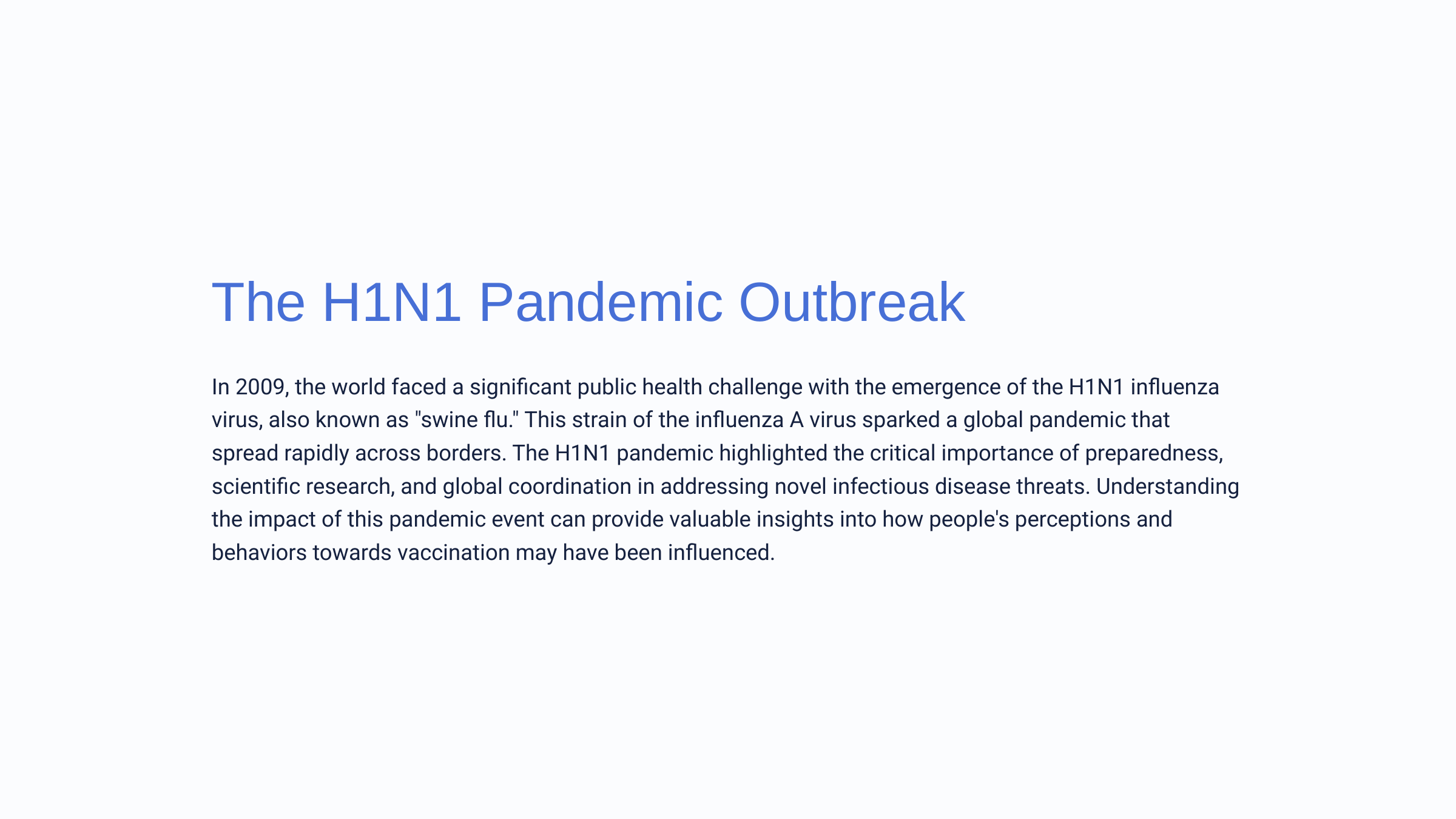

The H1N1 Pandemic Outbreak
In 2009, the world faced a significant public health challenge with the emergence of the H1N1 influenza virus, also known as "swine flu." This strain of the influenza A virus sparked a global pandemic that spread rapidly across borders. The H1N1 pandemic highlighted the critical importance of preparedness, scientific research, and global coordination in addressing novel infectious disease threats. Understanding the impact of this pandemic event can provide valuable insights into how people's perceptions and behaviors towards vaccination may have been influenced.